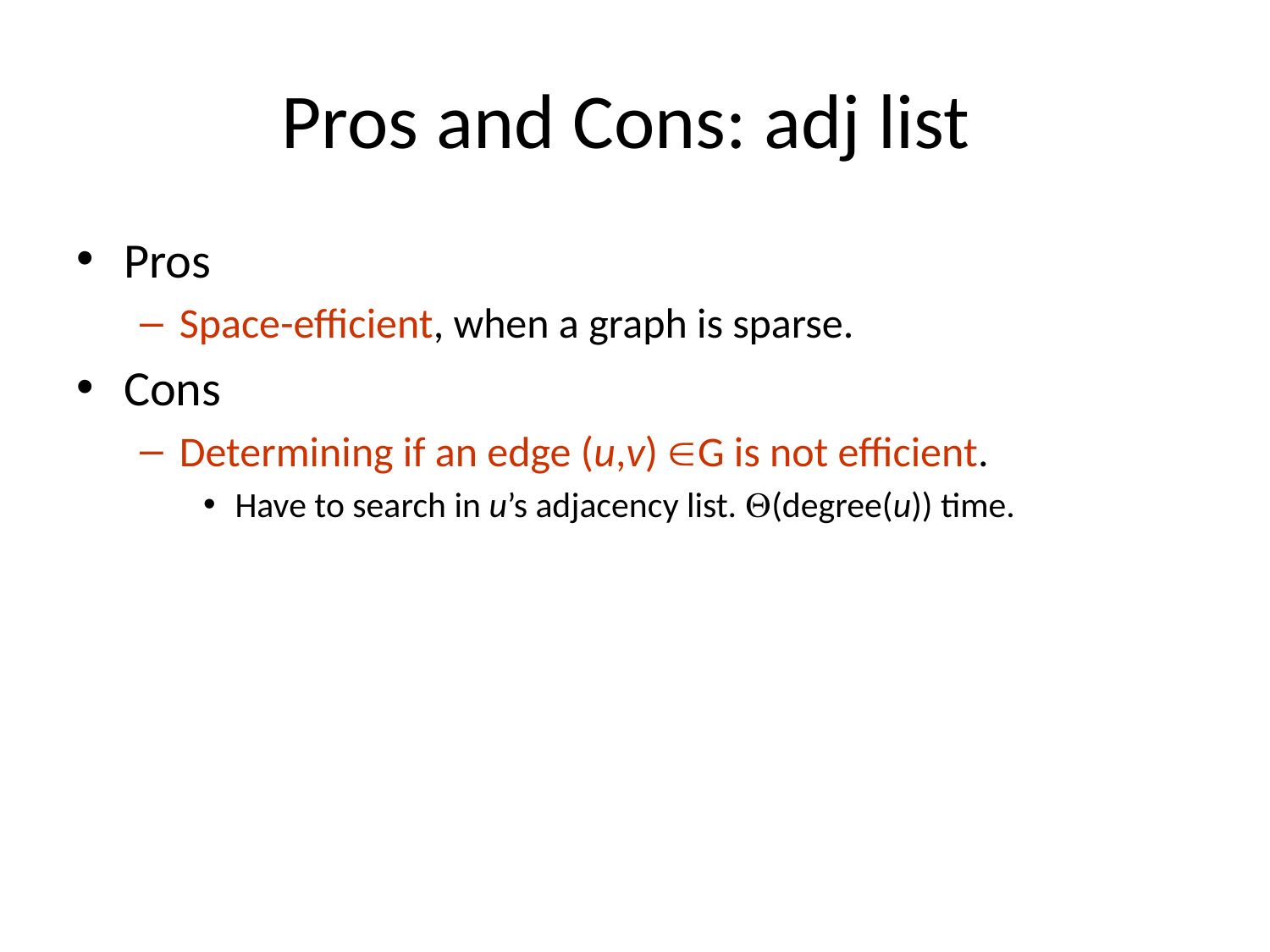

# Pros and Cons: adj list
Pros
Space-efficient, when a graph is sparse.
Cons
Determining if an edge (u,v) ∈G is not efficient.
Have to search in u’s adjacency list. Θ(degree(u)) time.